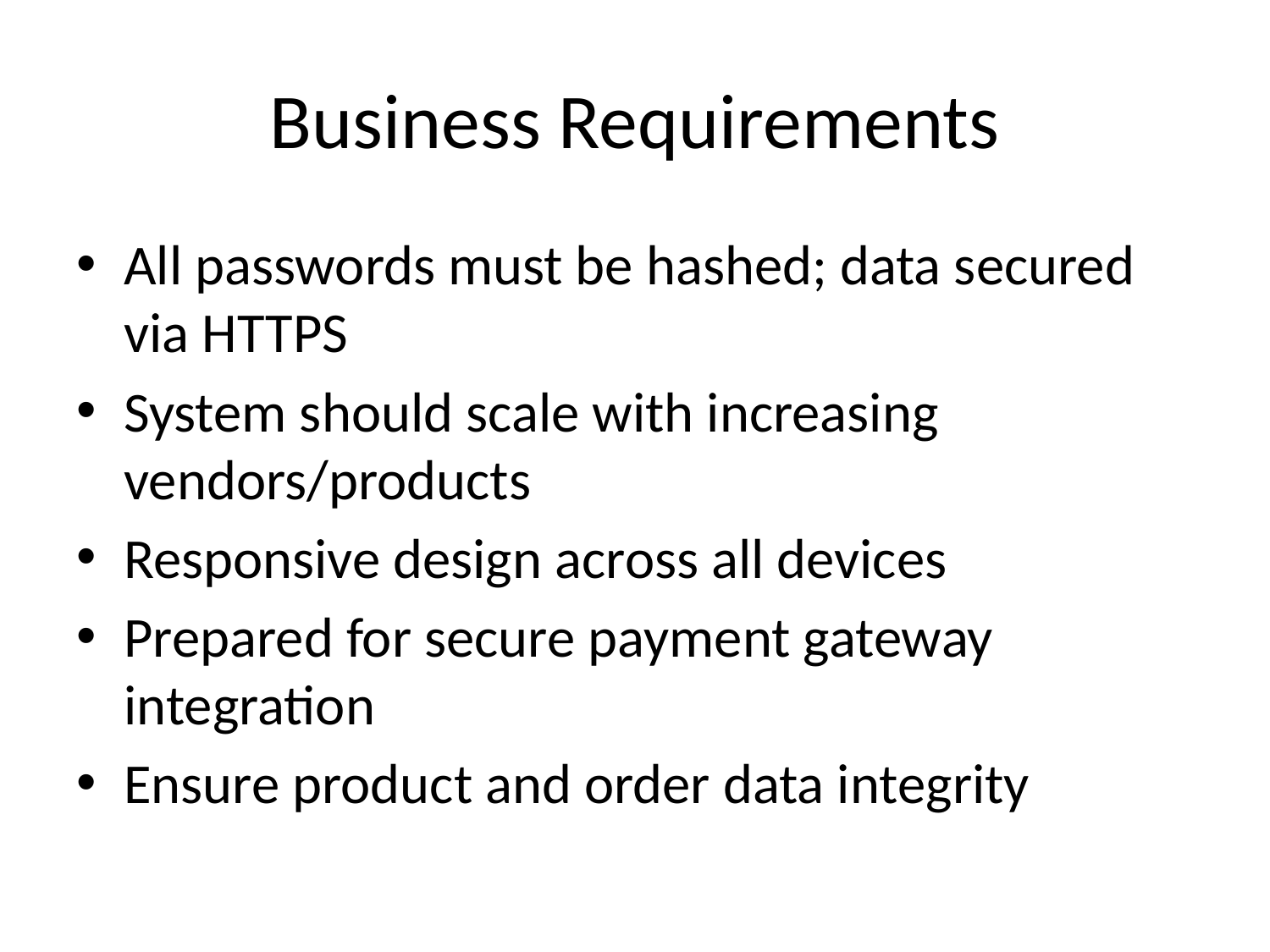

# Business Requirements
All passwords must be hashed; data secured via HTTPS
System should scale with increasing vendors/products
Responsive design across all devices
Prepared for secure payment gateway integration
Ensure product and order data integrity